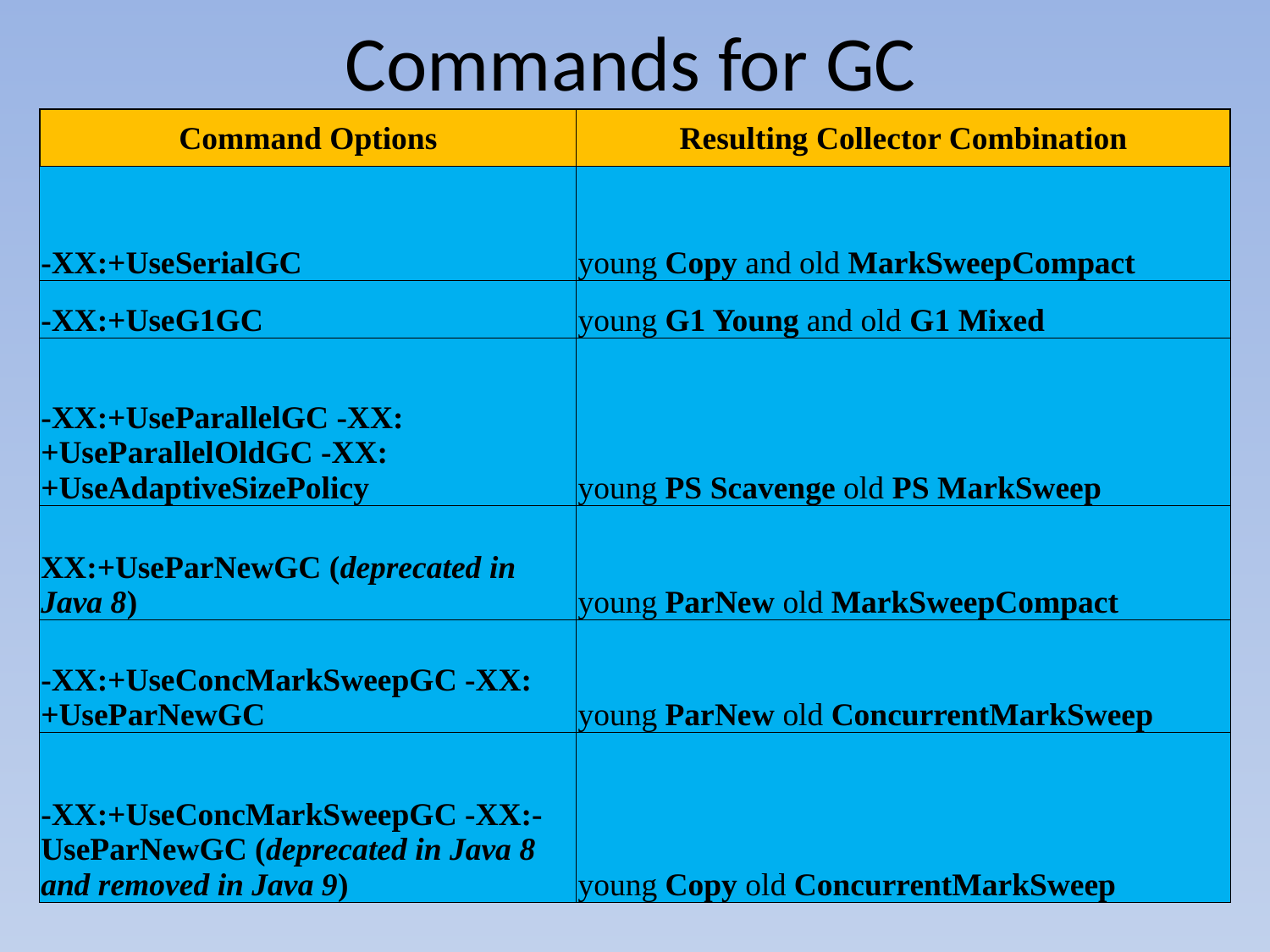

# Commands for GC
| Command Options | Resulting Collector Combination |
| --- | --- |
| -XX:+UseSerialGC | young Copy and old MarkSweepCompact |
| -XX:+UseG1GC | young G1 Young and old G1 Mixed |
| -XX:+UseParallelGC -XX:+UseParallelOldGC -XX:+UseAdaptiveSizePolicy | young PS Scavenge old PS MarkSweep |
| XX:+UseParNewGC (deprecated in Java 8) | young ParNew old MarkSweepCompact |
| -XX:+UseConcMarkSweepGC -XX:+UseParNewGC | young ParNew old ConcurrentMarkSweep |
| -XX:+UseConcMarkSweepGC -XX:-UseParNewGC (deprecated in Java 8 and removed in Java 9) | young Copy old ConcurrentMarkSweep |